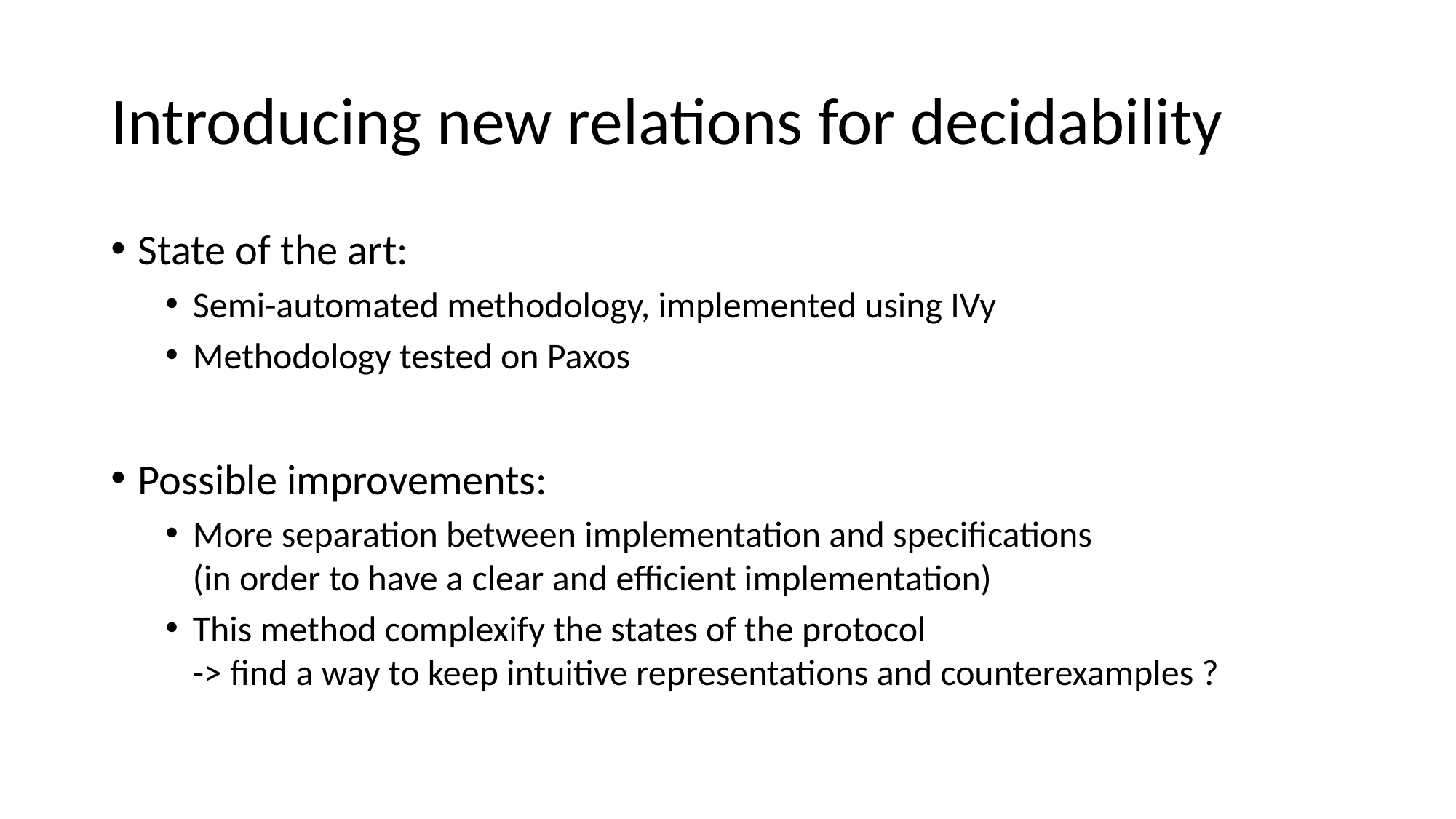

# Introducing new relations for decidability
State of the art:
Semi-automated methodology, implemented using IVy
Methodology tested on Paxos

Possible improvements:
More separation between implementation and specifications
(in order to have a clear and efficient implementation)
This method complexify the states of the protocol
-> find a way to keep intuitive representations and counterexamples ?